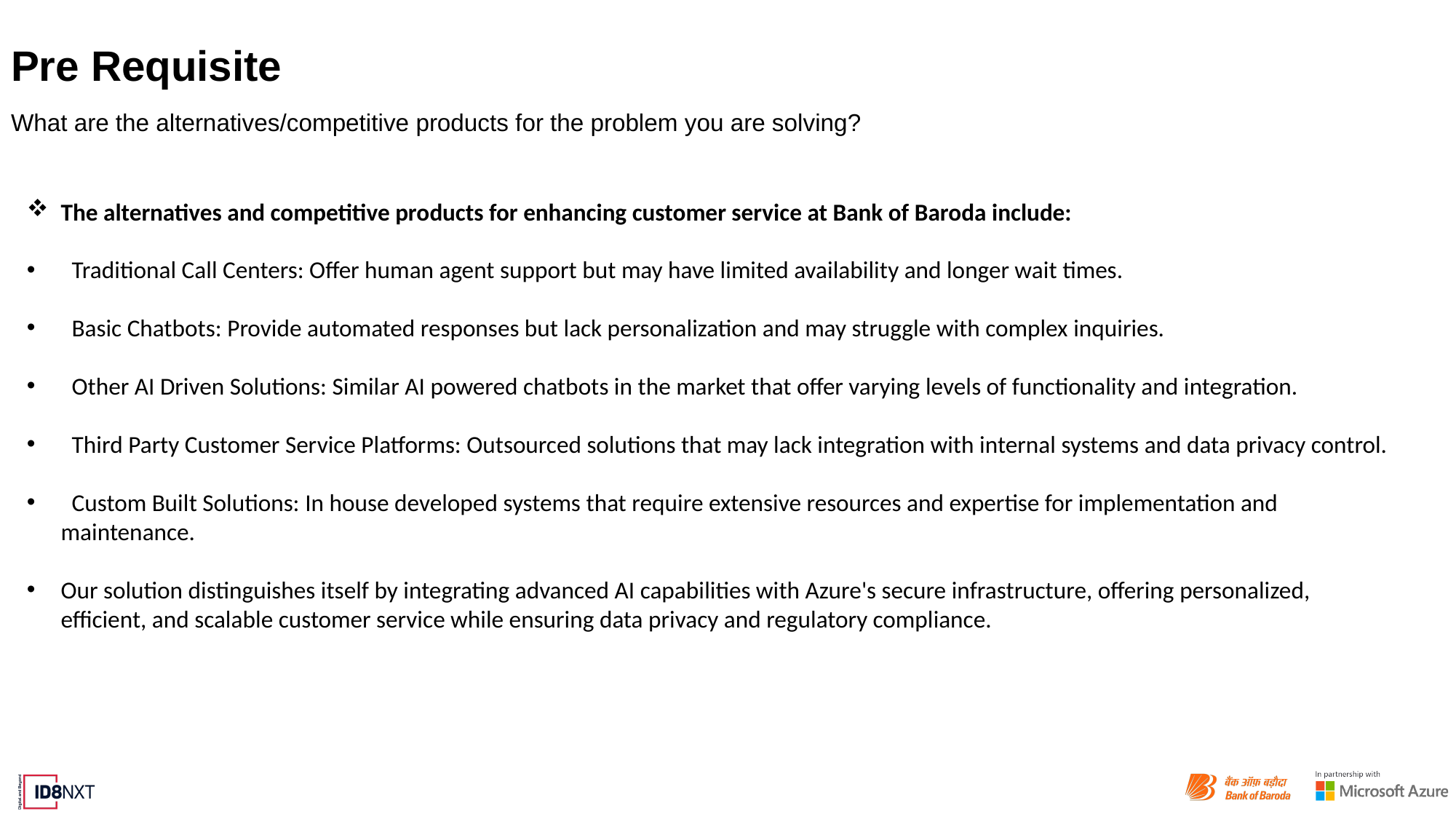

# Pre Requisite
What are the alternatives/competitive products for the problem you are solving?
The alternatives and competitive products for enhancing customer service at Bank of Baroda include:

  Traditional Call Centers: Offer human agent support but may have limited availability and longer wait times.

  Basic Chatbots: Provide automated responses but lack personalization and may struggle with complex inquiries.

  Other AI Driven Solutions: Similar AI powered chatbots in the market that offer varying levels of functionality and integration.

  Third Party Customer Service Platforms: Outsourced solutions that may lack integration with internal systems and data privacy control.

  Custom Built Solutions: In house developed systems that require extensive resources and expertise for implementation and maintenance.

Our solution distinguishes itself by integrating advanced AI capabilities with Azure's secure infrastructure, offering personalized, efficient, and scalable customer service while ensuring data privacy and regulatory compliance.